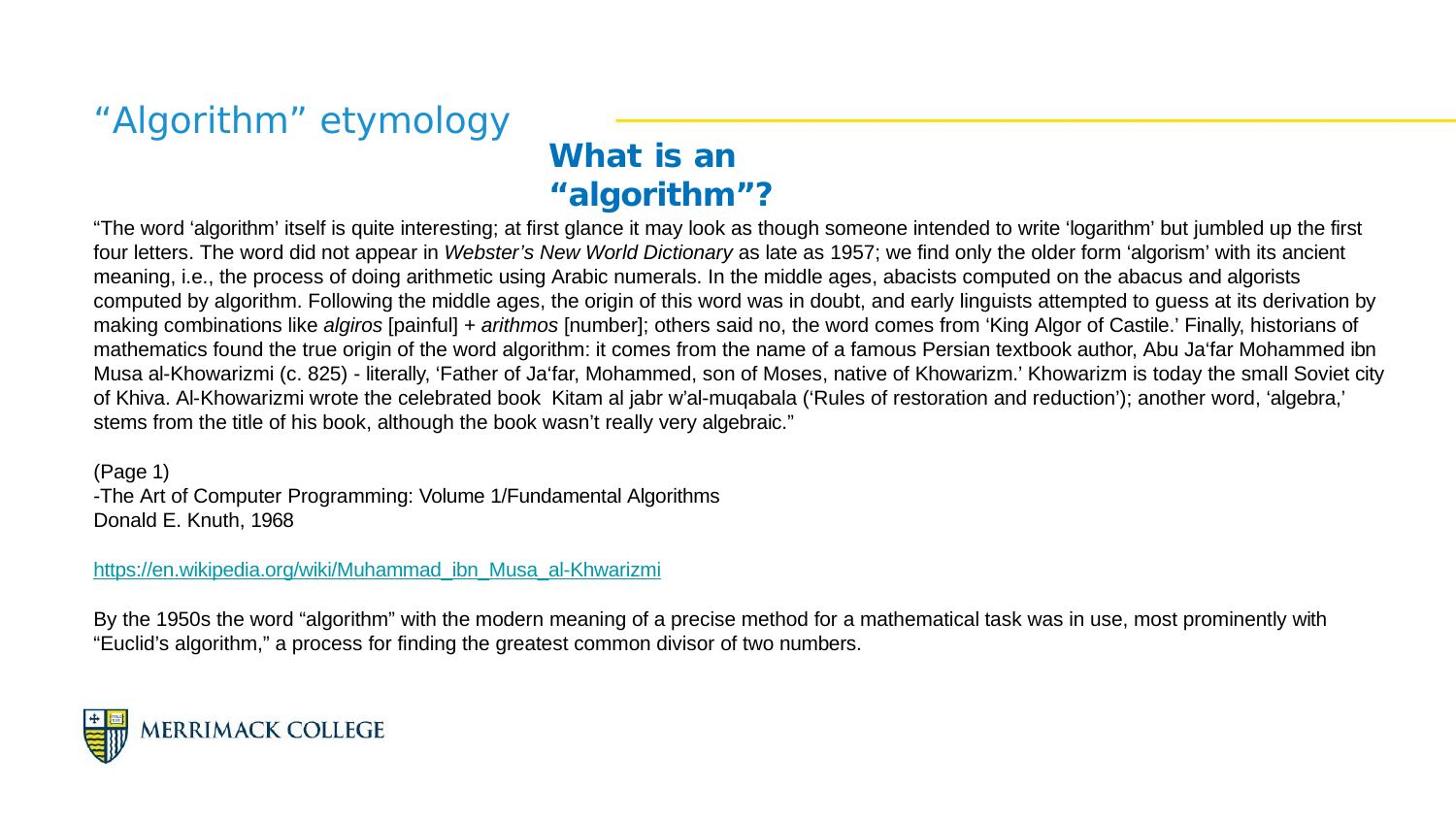

# “Algorithm” etymology
What is an “algorithm”?
“The word ‘algorithm’ itself is quite interesting; at first glance it may look as though someone intended to write ‘logarithm’ but jumbled up the first four letters. The word did not appear in Webster’s New World Dictionary as late as 1957; we find only the older form ‘algorism’ with its ancient meaning, i.e., the process of doing arithmetic using Arabic numerals. In the middle ages, abacists computed on the abacus and algorists  computed by algorithm. Following the middle ages, the origin of this word was in doubt, and early linguists attempted to guess at its derivation by making combinations like algiros [painful] + arithmos [number]; others said no, the word comes from ‘King Algor of Castile.’ Finally, historians of mathematics found the true origin of the word algorithm: it comes from the name of a famous Persian textbook author, Abu Ja‘far Mohammed ibn Musa al-Khowarizmi (c. 825) - literally, ‘Father of Ja‘far, Mohammed, son of Moses, native of Khowarizm.’ Khowarizm is today the small Soviet city of Khiva. Al-Khowarizmi wrote the celebrated book Kitam al jabr w’al-muqabala (‘Rules of restoration and reduction’); another word, ‘algebra,’ stems from the title of his book, although the book wasn’t really very algebraic.”

(Page 1)
-The Art of Computer Programming: Volume 1/Fundamental Algorithms Donald E. Knuth, 1968

https://en.wikipedia.org/wiki/Muhammad_ibn_Musa_al-Khwarizmi

By the 1950s the word “algorithm” with the modern meaning of a precise method for a mathematical task was in use, most prominently with “Euclid’s algorithm,” a process for finding the greatest common divisor of two numbers.